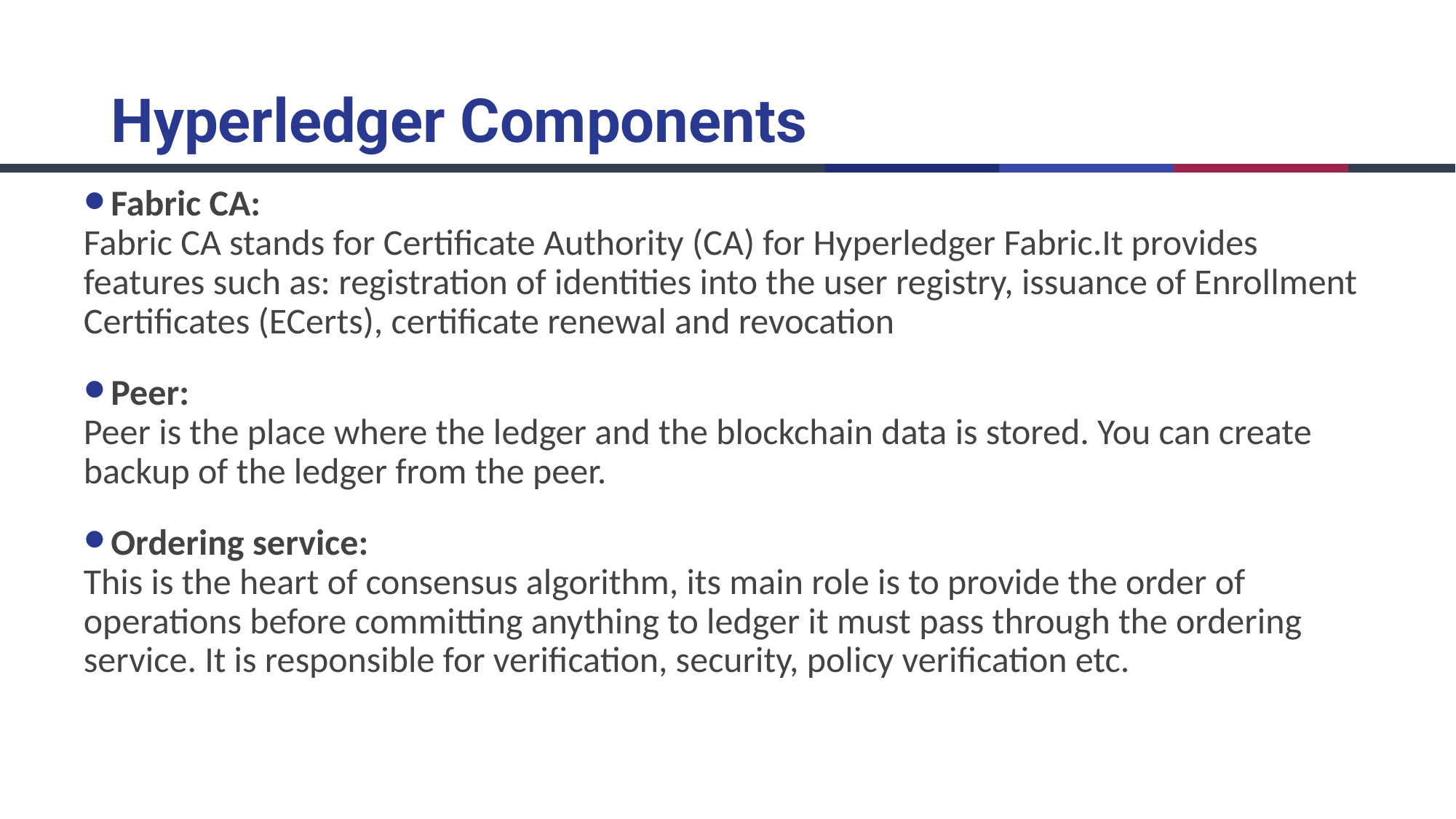

# Hyperledger Components
Fabric CA:
Fabric CA stands for Certificate Authority (CA) for Hyperledger Fabric.It provides features such as: registration of identities into the user registry, issuance of Enrollment Certificates (ECerts), certificate renewal and revocation
Peer:
Peer is the place where the ledger and the blockchain data is stored. You can create backup of the ledger from the peer.
Ordering service:
This is the heart of consensus algorithm, its main role is to provide the order of operations before committing anything to ledger it must pass through the ordering service. It is responsible for verification, security, policy verification etc.